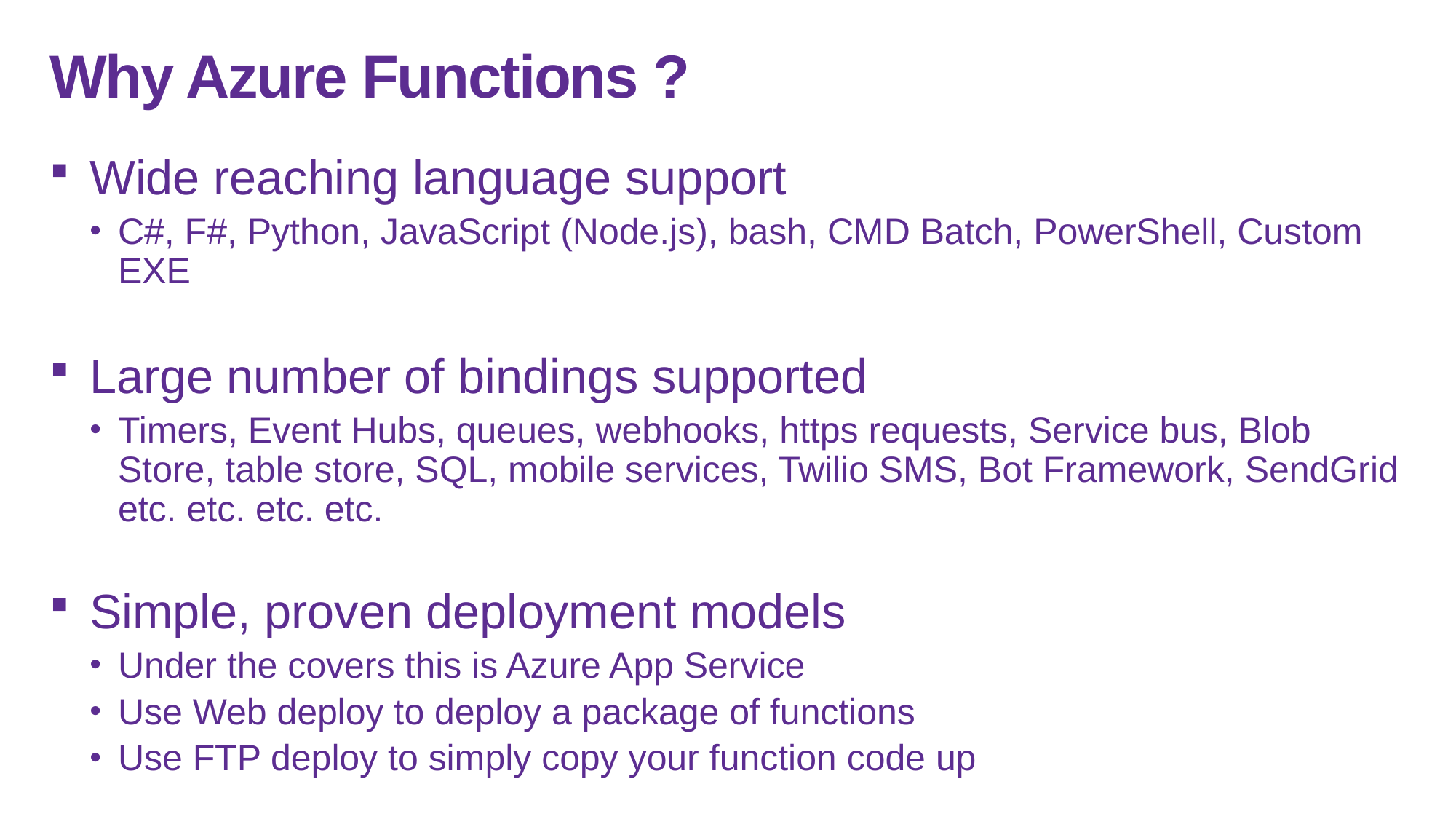

# Why Azure Functions ?
Wide reaching language support
C#, F#, Python, JavaScript (Node.js), bash, CMD Batch, PowerShell, Custom EXE

Large number of bindings supported
Timers, Event Hubs, queues, webhooks, https requests, Service bus, Blob Store, table store, SQL, mobile services, Twilio SMS, Bot Framework, SendGrid etc. etc. etc. etc.

Simple, proven deployment models
Under the covers this is Azure App Service
Use Web deploy to deploy a package of functions
Use FTP deploy to simply copy your function code up